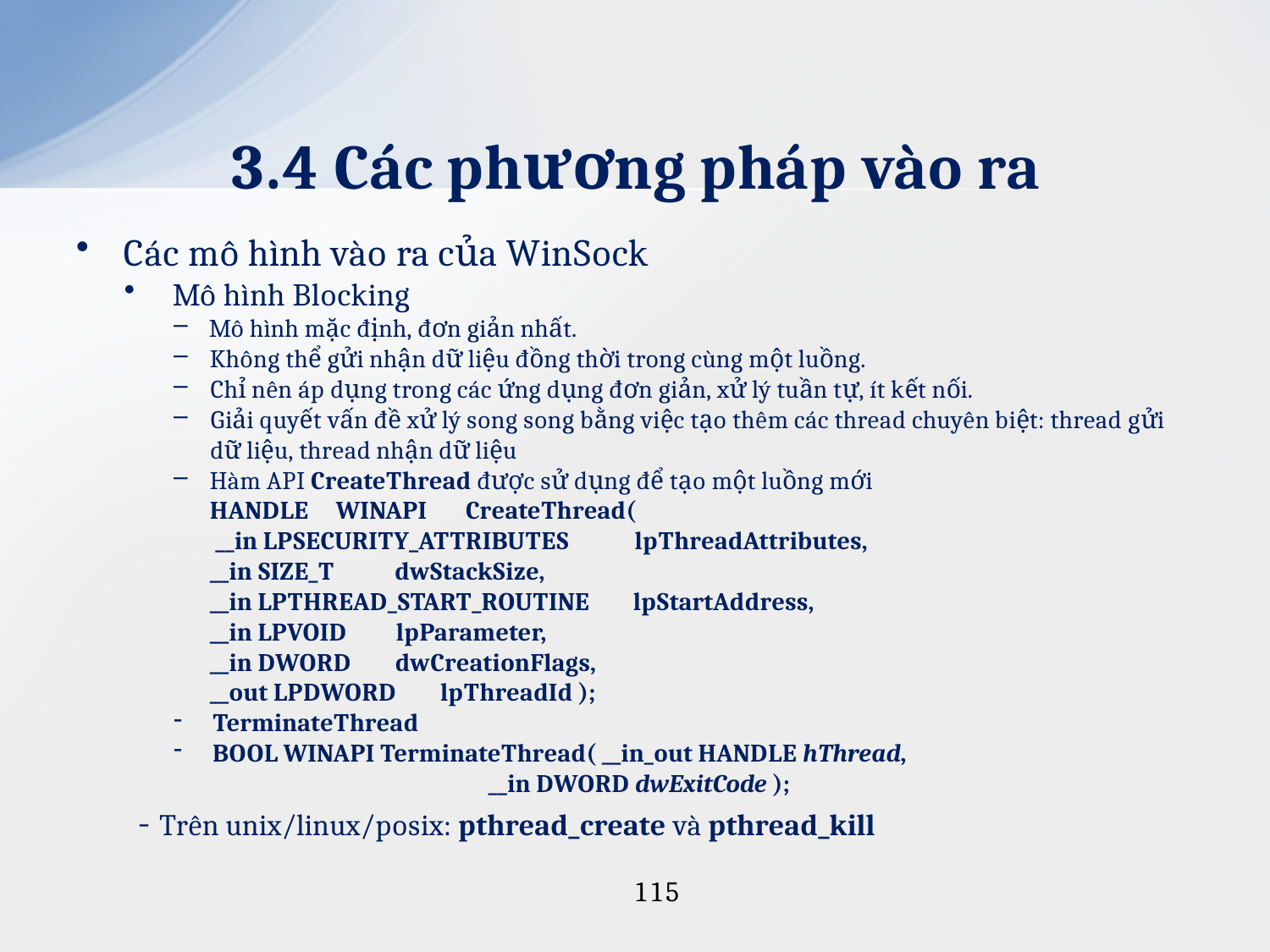

# 3.4 Các phương pháp vào ra
Các mô hình vào ra của WinSock
Mô hình Blocking
Mô hình mặc định, đơn giản nhất.
Không thể gửi nhận dữ liệu đồng thời trong cùng một luồng.
Chỉ nên áp dụng trong các ứng dụng đơn giản, xử lý tuần tự, ít kết nối.
Giải quyết vấn đề xử lý song song bằng việc tạo thêm các thread chuyên biệt: thread gửi dữ liệu, thread nhận dữ liệu
Hàm API CreateThread được sử dụng để tạo một luồng mới
	HANDLE     WINAPI       CreateThread(
		 __in LPSECURITY_ATTRIBUTES            lpThreadAttributes,
		__in SIZE_T           dwStackSize,
		__in LPTHREAD_START_ROUTINE        lpStartAddress,
		__in LPVOID         lpParameter,
		__in DWORD        dwCreationFlags,
		__out LPDWORD        lpThreadId );
TerminateThread
BOOL WINAPI TerminateThread( __in_out HANDLE hThread,
 __in DWORD dwExitCode );
- Trên unix/linux/posix: pthread_create và pthread_kill

115